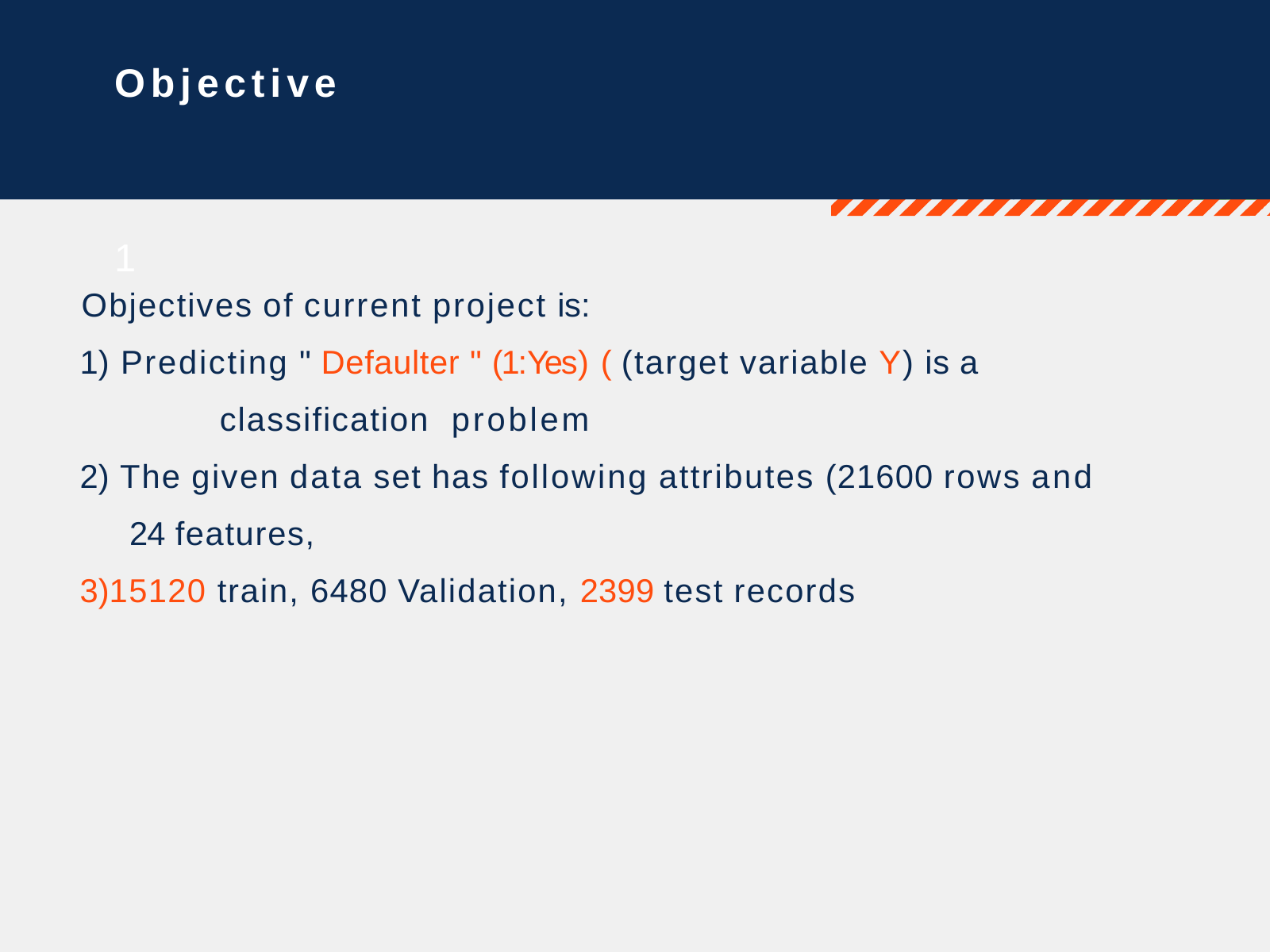

# Objective

1
Objectives of current project is:
 Predicting " Defaulter " (1:Yes) ( (target variable Y) is a 			  	  classification  problem
 The given data set has following attributes (21600 rows and 	  24 features,
15120 train, 6480 Validation, 2399 test records